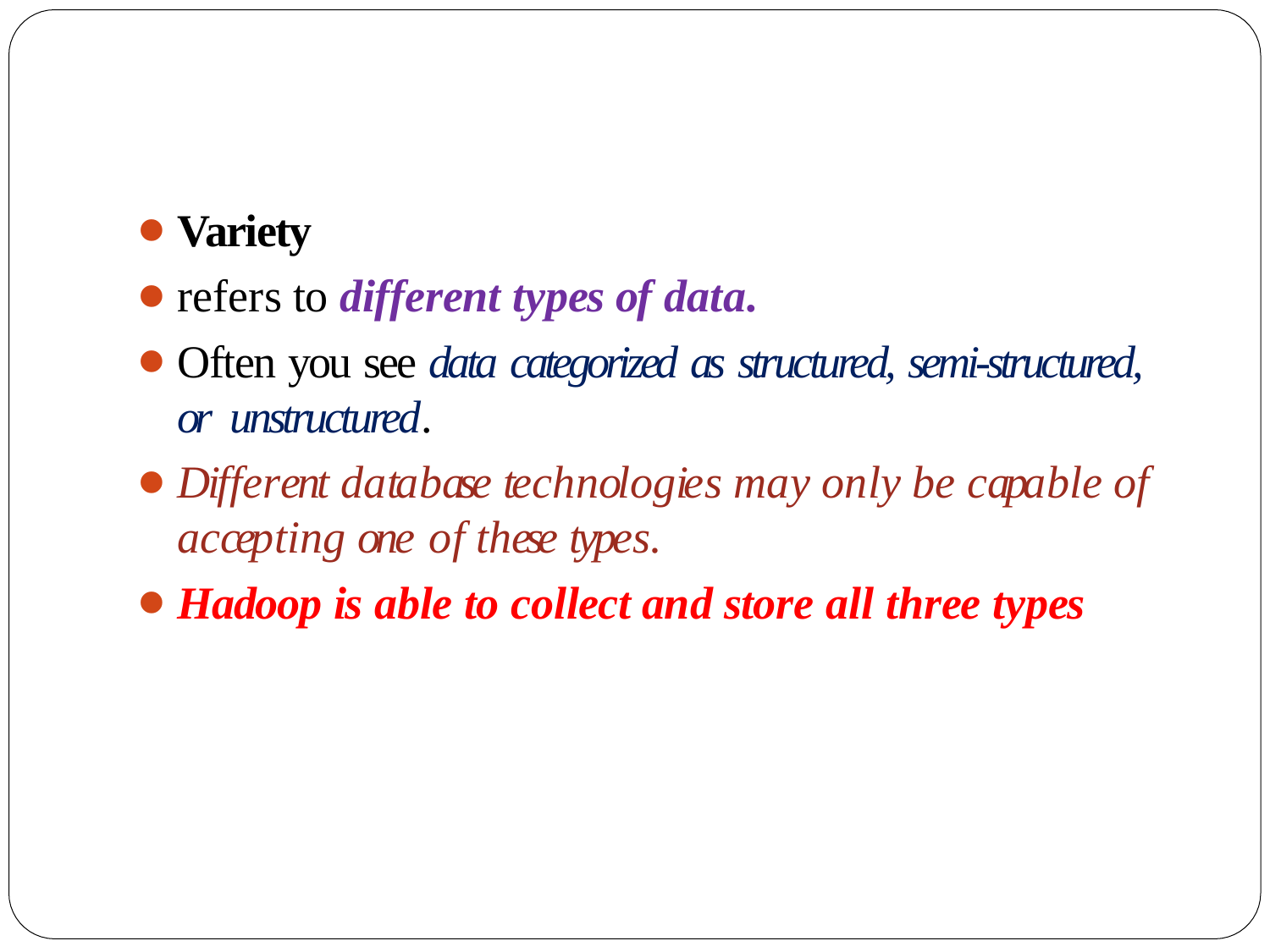

Variety
refers to different types of data.
Often you see data categorized as structured, semi-structured, or  unstructured.
Different database technologies may only be capable of accepting one  of these types.
Hadoop is able to collect and store all three types